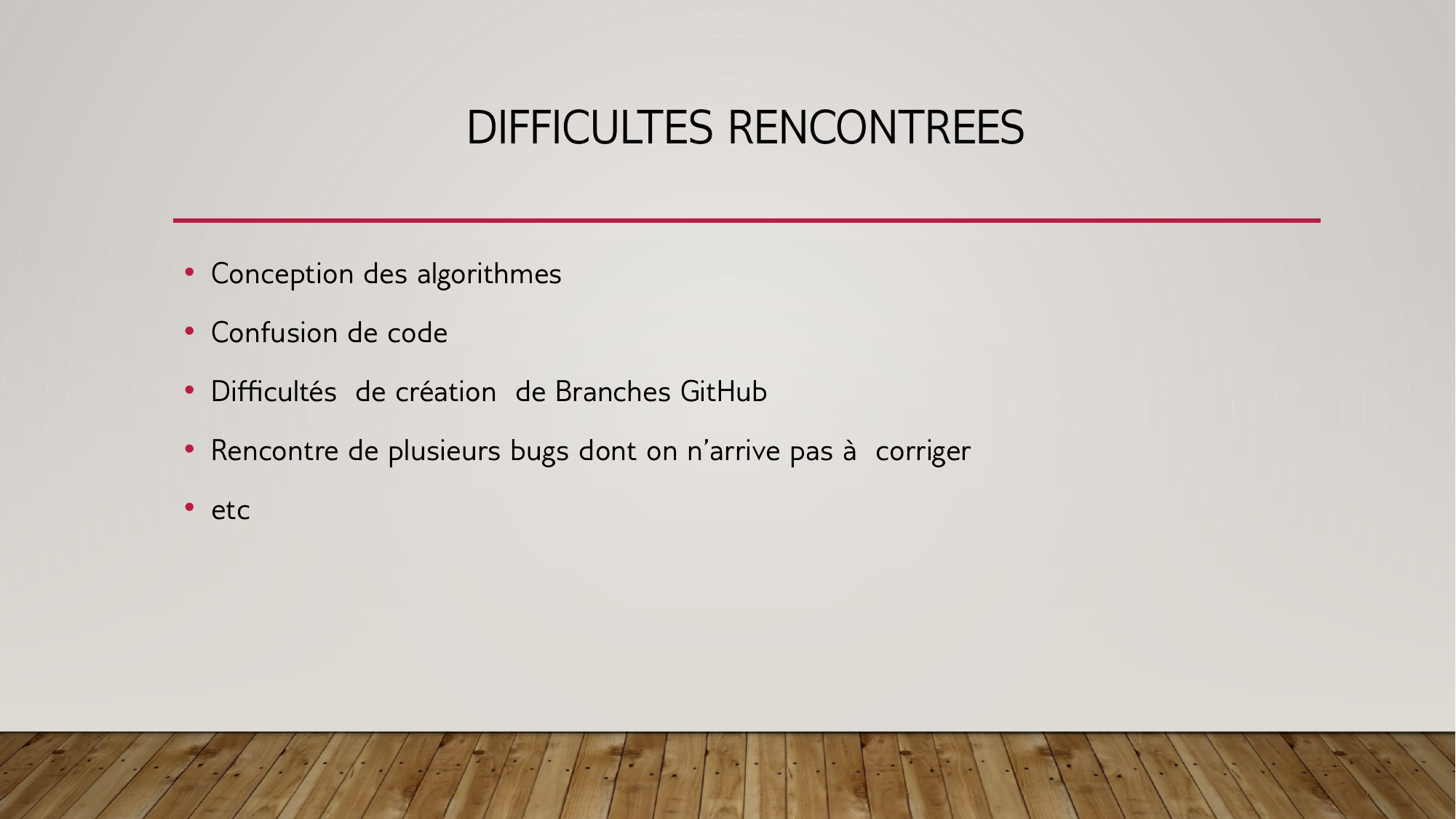

# DIFFICULTES RENCONTREES
Conception des algorithmes
Confusion de code
Difficultés  de création  de Branches GitHub
Rencontre de plusieurs bugs dont on n’arrive pas à  corriger
etc